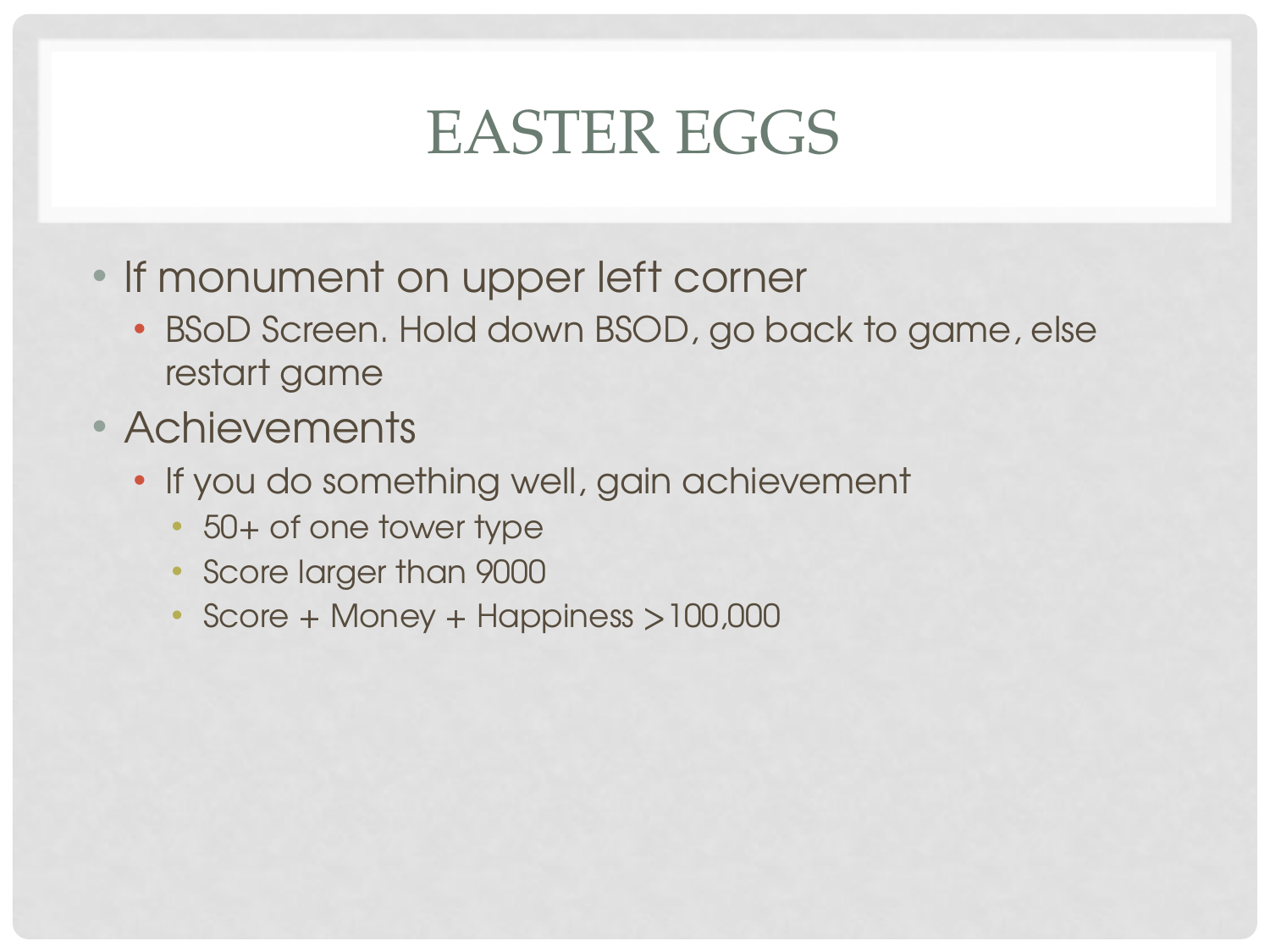

# Easter Eggs
If monument on upper left corner
BSoD Screen. Hold down BSOD, go back to game, else restart game
Achievements
If you do something well, gain achievement
50+ of one tower type
Score larger than 9000
Score + Money + Happiness >100,000